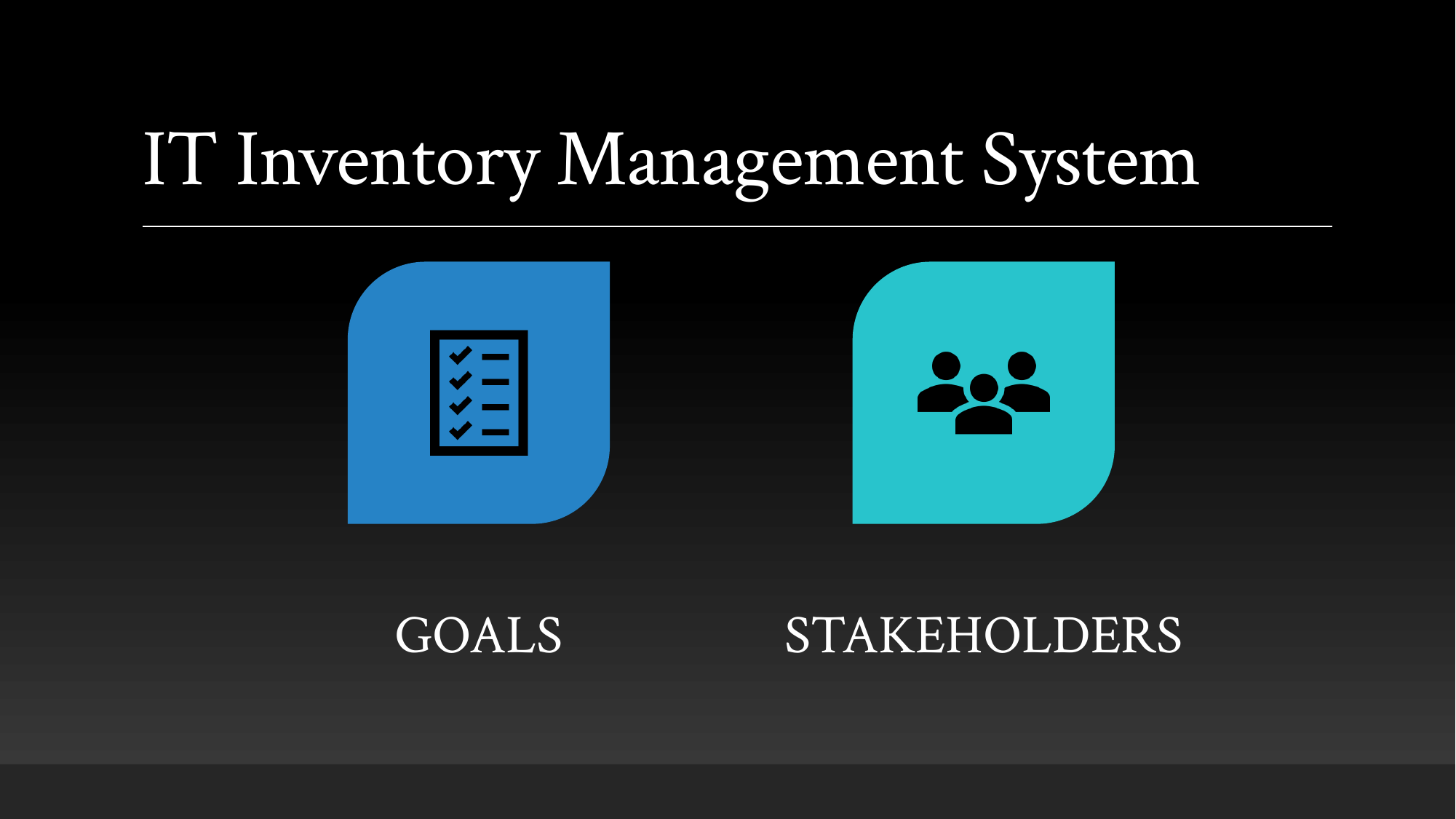

# IT Inventory Management System
Goals
Stakeholders